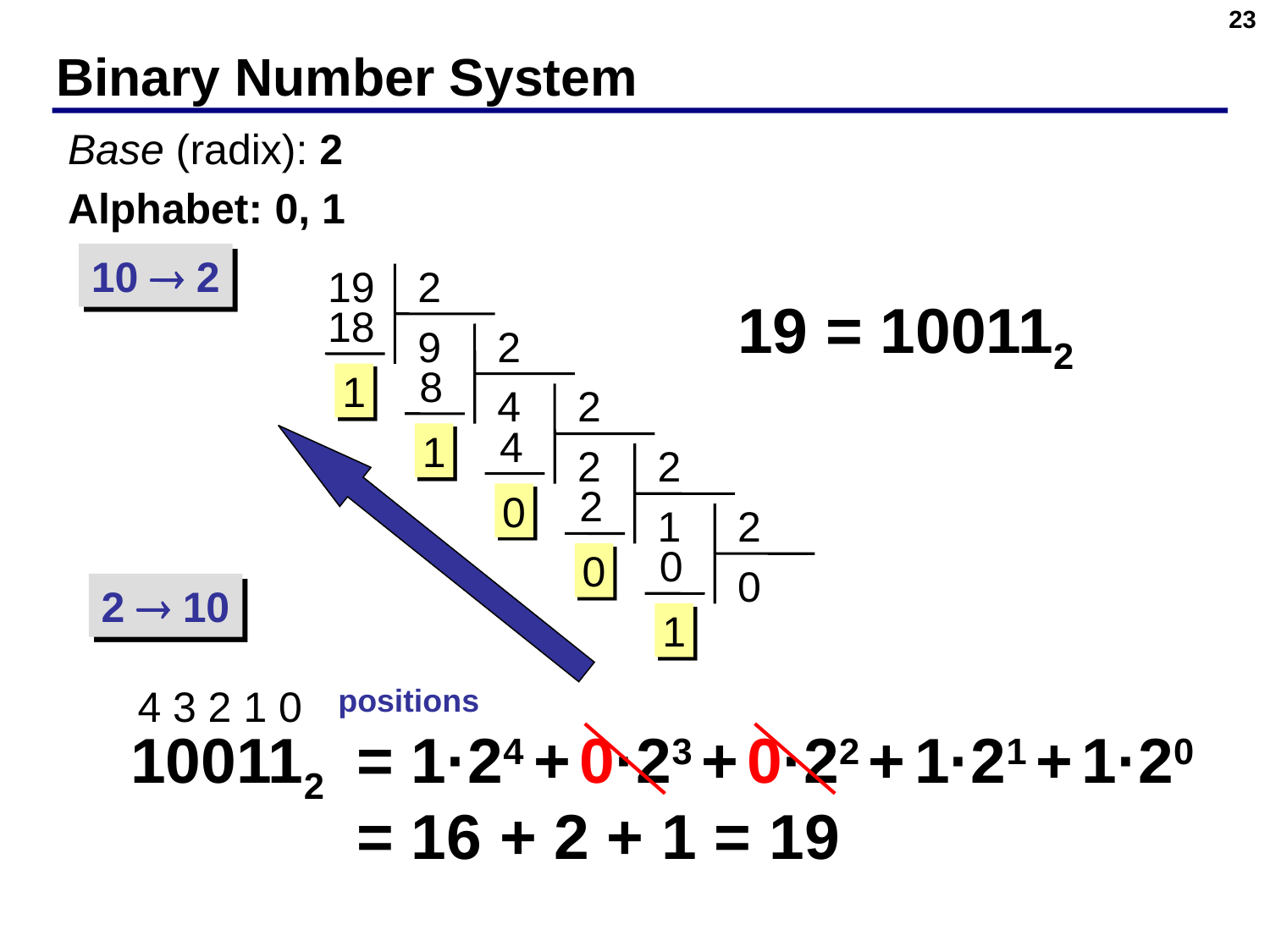

23
# Binary Number System
Base (radix): 2
Alphabet: 0, 1
10 → 2
19
2

18
9

1
19 = 100112
2

 8
4

1

2

 4
2

0
2

 2
1

0
2

 0
0

1
2 → 10
4 3 2 1 0
positions
100112
= 1·24 + 0·23 + 0·22 + 1·21 + 1·20
= 16 + 2 + 1 = 19